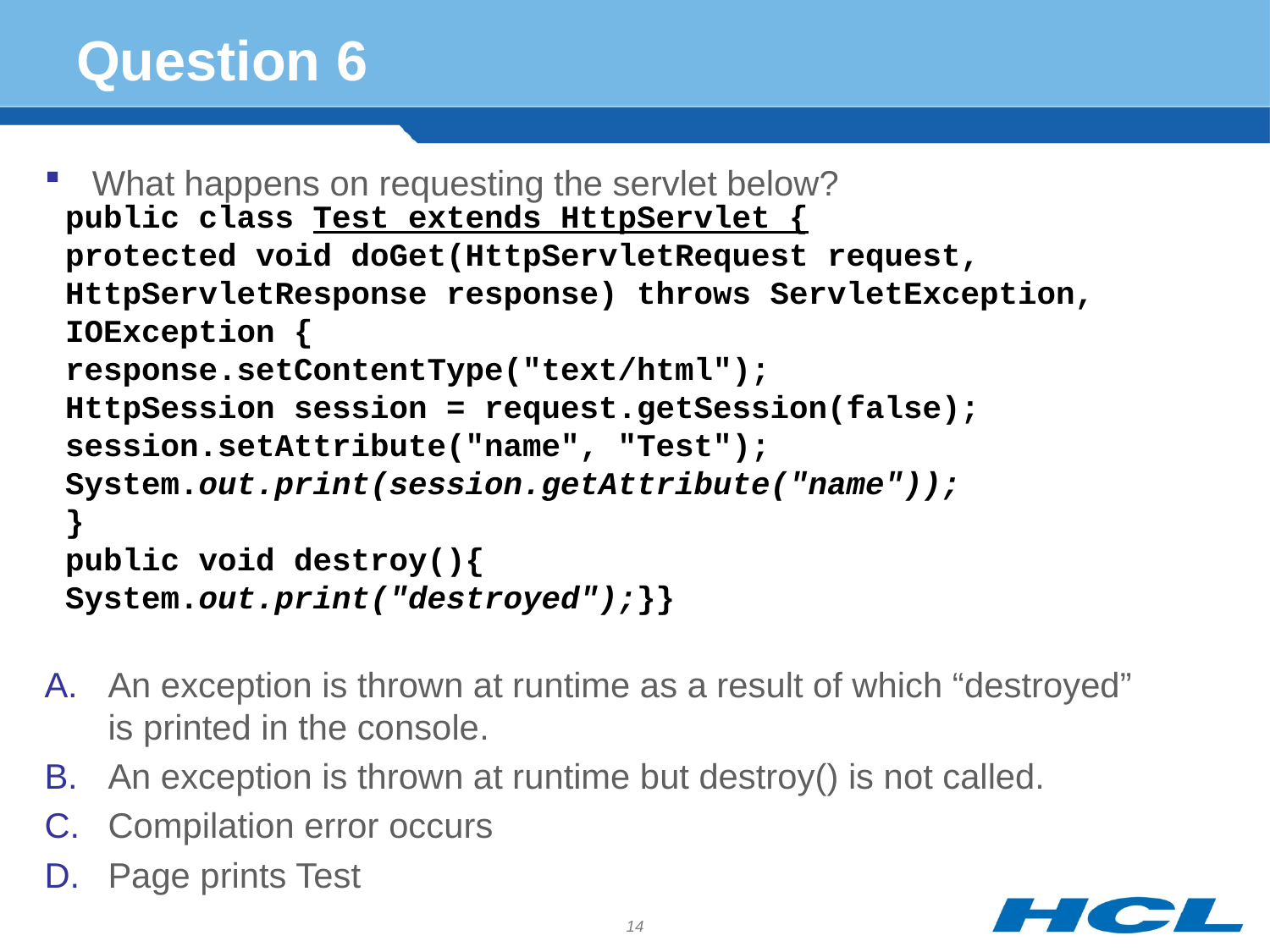

# Question 6
What happens on requesting the servlet below?
public class Test extends HttpServlet {
protected void doGet(HttpServletRequest request, HttpServletResponse response) throws ServletException, IOException {
response.setContentType("text/html");
HttpSession session = request.getSession(false);
session.setAttribute("name", "Test");
System.out.print(session.getAttribute("name"));
}
public void destroy(){
System.out.print("destroyed");}}
An exception is thrown at runtime as a result of which “destroyed” is printed in the console.
An exception is thrown at runtime but destroy() is not called.
Compilation error occurs
Page prints Test
14